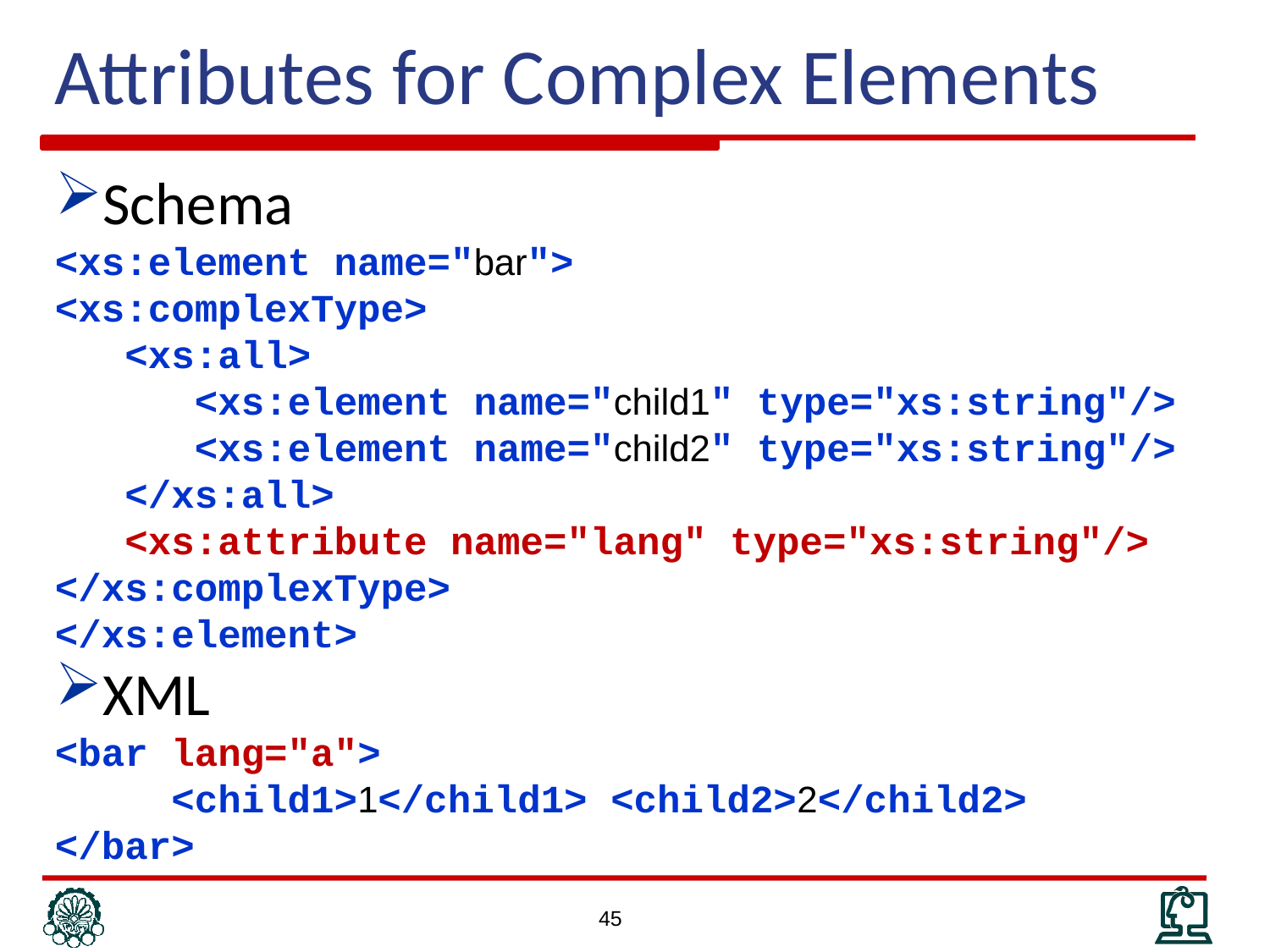

Attributes for Complex Elements
Schema
<xs:element name="bar">
<xs:complexType>
   <xs:all>
      <xs:element name="child1" type="xs:string"/>
      <xs:element name="child2" type="xs:string"/>
   </xs:all>
   <xs:attribute name="lang" type="xs:string"/>
</xs:complexType>
</xs:element>
XML
<bar lang="a">
     <child1>1</child1> <child2>2</child2>
</bar>

45